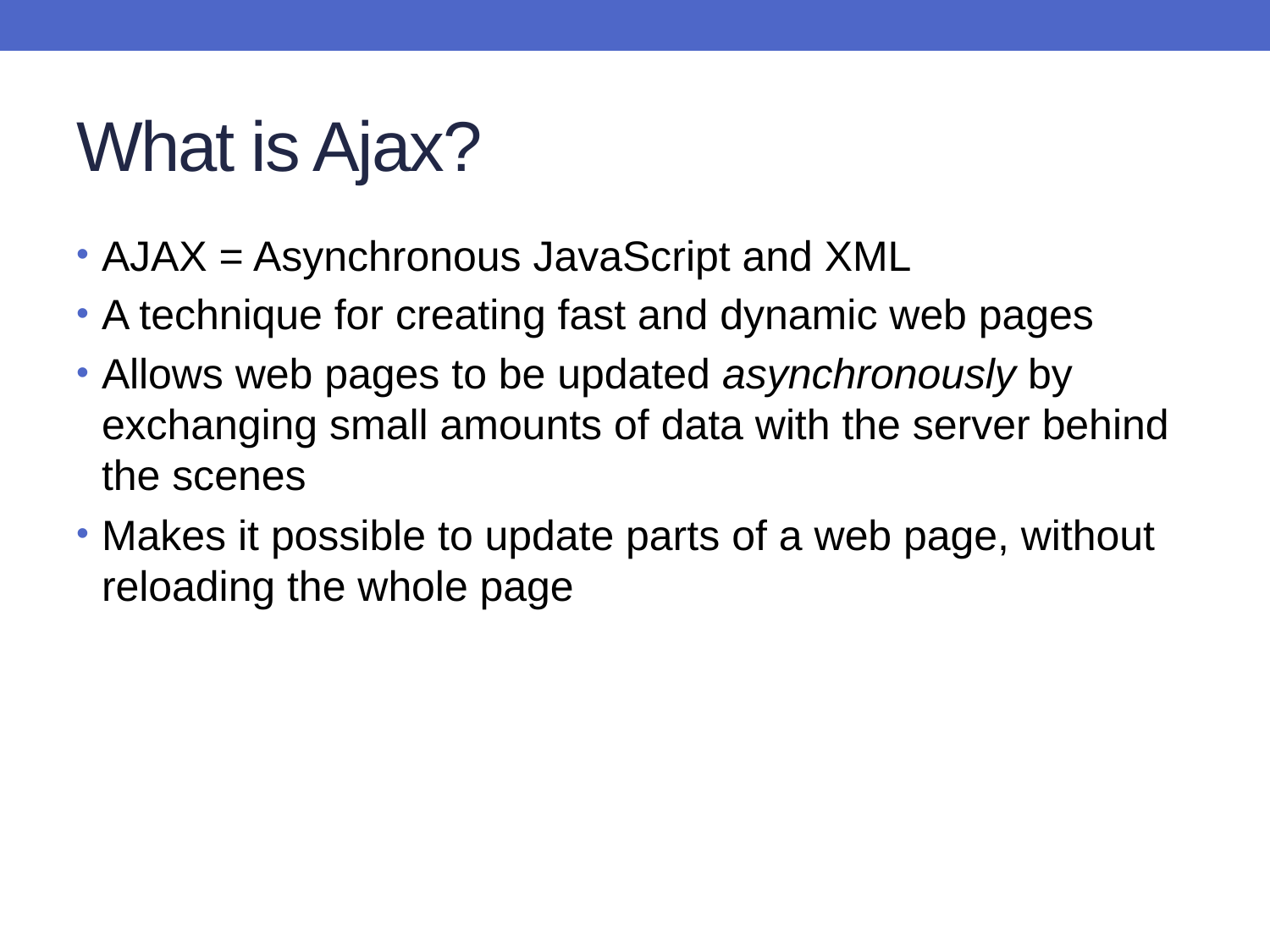

# What is Ajax?
AJAX = Asynchronous JavaScript and XML
A technique for creating fast and dynamic web pages
Allows web pages to be updated asynchronously by exchanging small amounts of data with the server behind the scenes
Makes it possible to update parts of a web page, without reloading the whole page